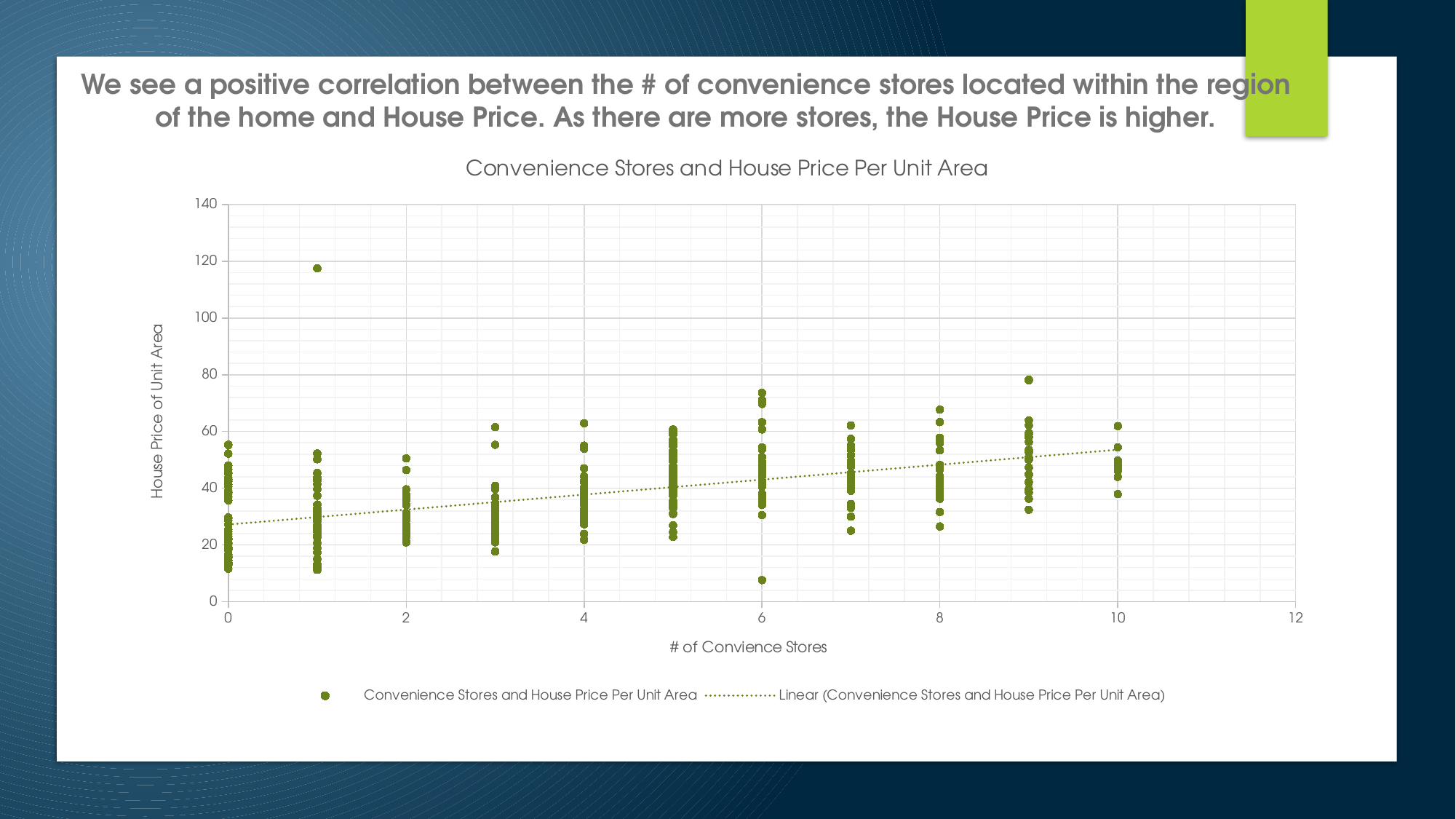

We see a positive correlation between the # of convenience stores located within the region of the home and House Price. As there are more stores, the House Price is higher.

### Chart:

| Category |  |
|---|---|